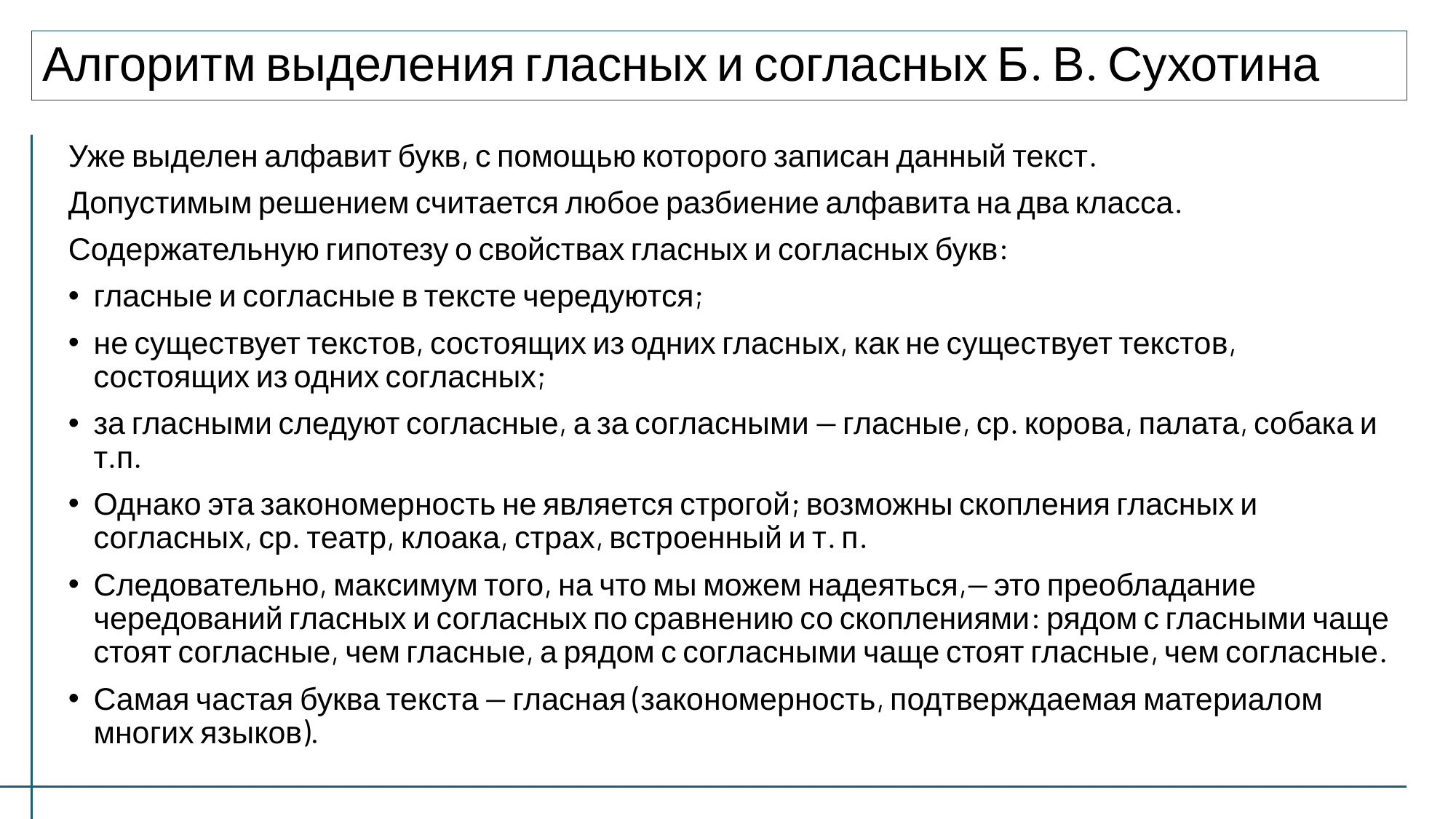

# Алгоритм выделения гласных и согласных Б. В. Сухотина
Уже выделен алфавит букв, с помощью которого записан данный текст.
Допустимым решением считается любое разбиение алфавита на два класса.
Содержательную гипотезу о свойствах гласных и согласных букв:
гласные и согласные в тексте чередуются;
не существует текстов, состоящих из одних гласных, как не существует текстов, состоящих из одних согласных;
за гласными следуют согласные, а за согласными — гласные, ср. корова, палата, собака и т.п.
Однако эта закономерность не является строгой; возможны скопления гласных и согласных, ср. театр, клоака, страх, встроенный и т. п.
Следовательно, максимум того, на что мы можем надеяться,— это преобладание чередований гласных и согласных по сравнению со скоплениями: рядом с гласными чаще стоят согласные, чем гласные, а рядом с согласными чаще стоят гласные, чем согласные.
Самая частая буква текста — гласная (закономерность, подтверждаемая материалом многих языков).